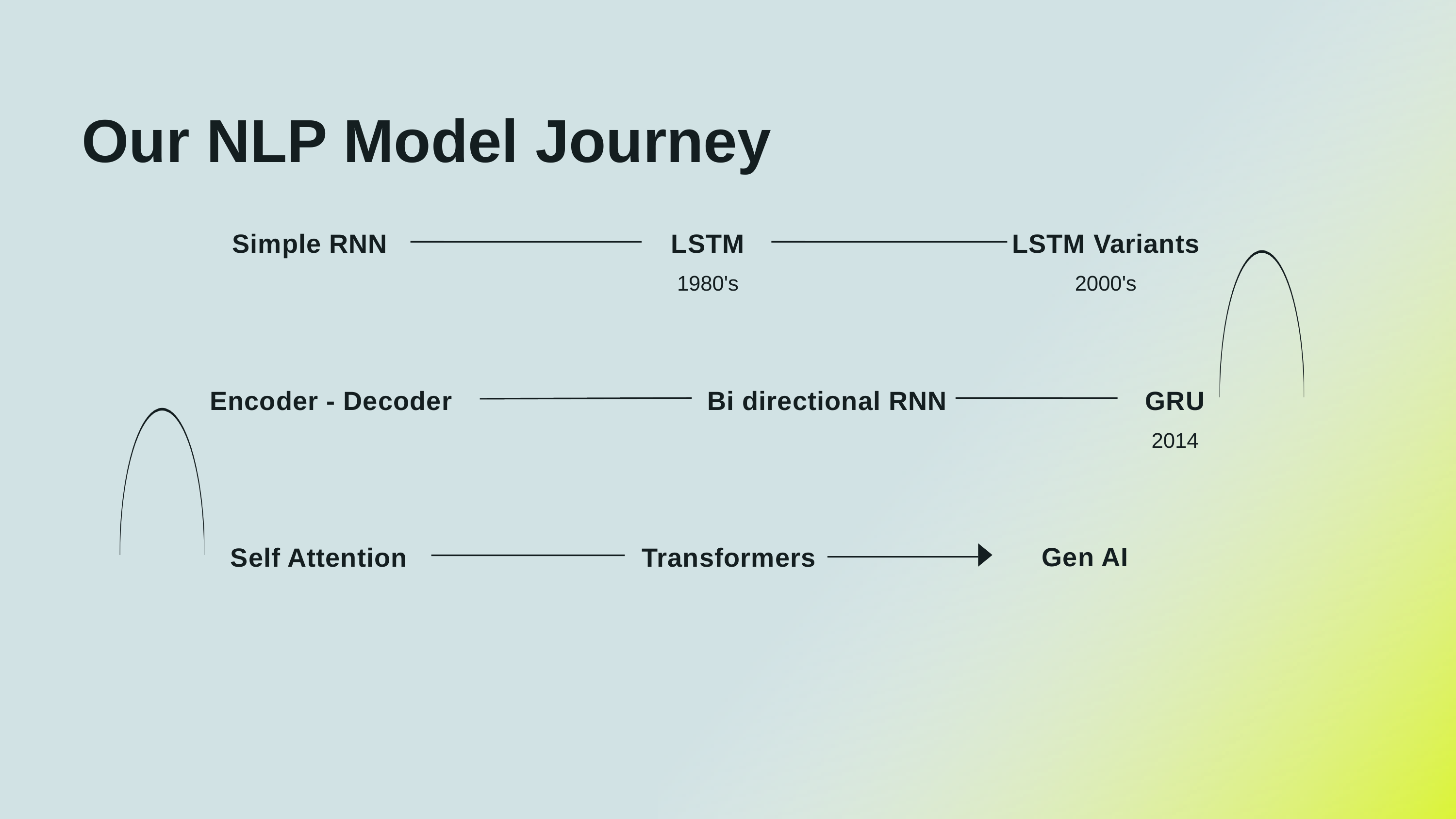

Our NLP Model Journey
Simple RNN
LSTM
LSTM Variants

1980's
2000's

Encoder - Decoder
Bi directional RNN
GRU

2014

Gen AI
Self Attention
Transformers